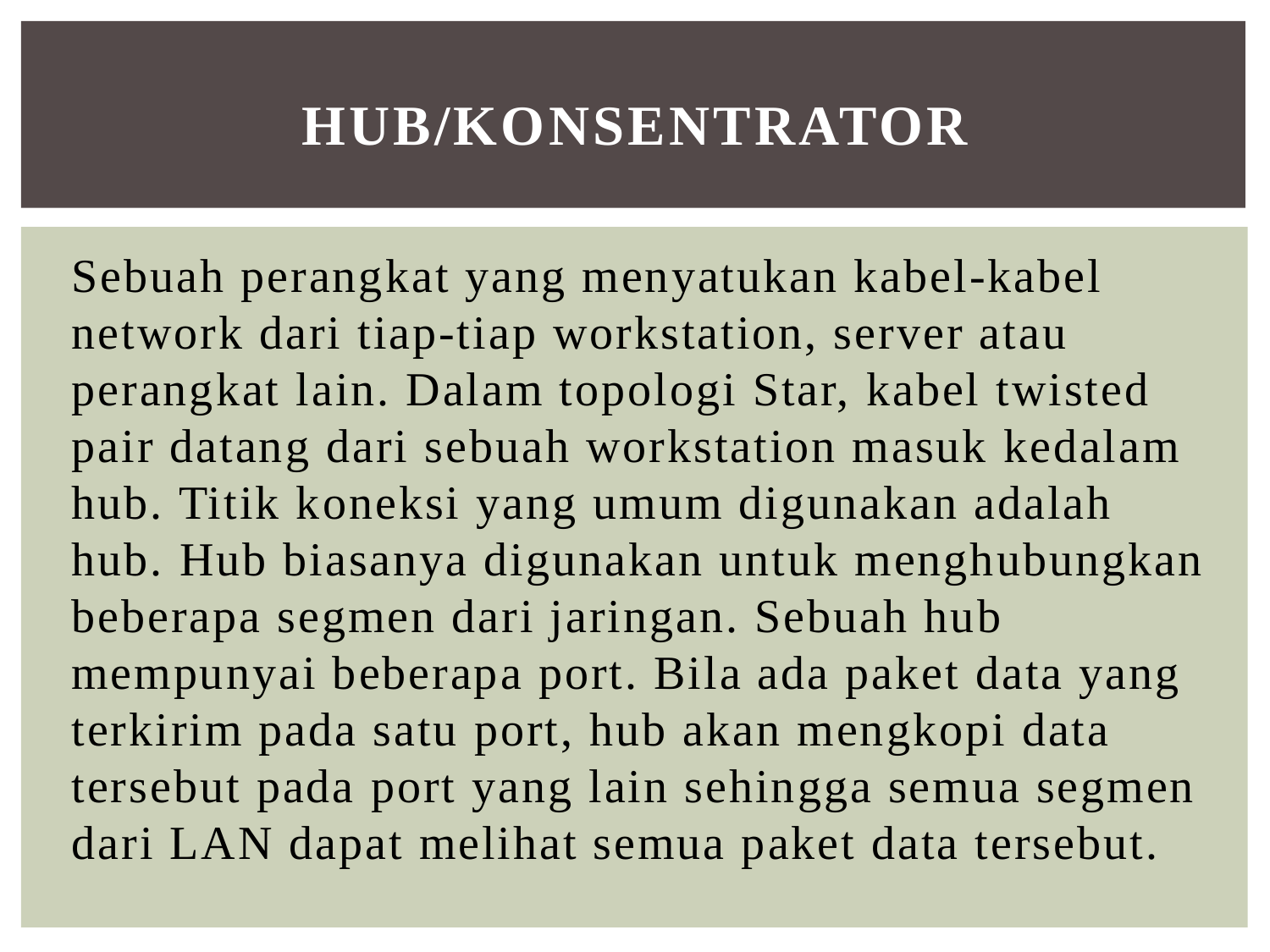

# HUB/KONSENTRATOR
Sebuah perangkat yang menyatukan kabel-kabel network dari tiap-tiap workstation, server atau perangkat lain. Dalam topologi Star, kabel twisted pair datang dari sebuah workstation masuk kedalam hub. Titik koneksi yang umum digunakan adalah hub. Hub biasanya digunakan untuk menghubungkan beberapa segmen dari jaringan. Sebuah hub mempunyai beberapa port. Bila ada paket data yang terkirim pada satu port, hub akan mengkopi data tersebut pada port yang lain sehingga semua segmen dari LAN dapat melihat semua paket data tersebut.